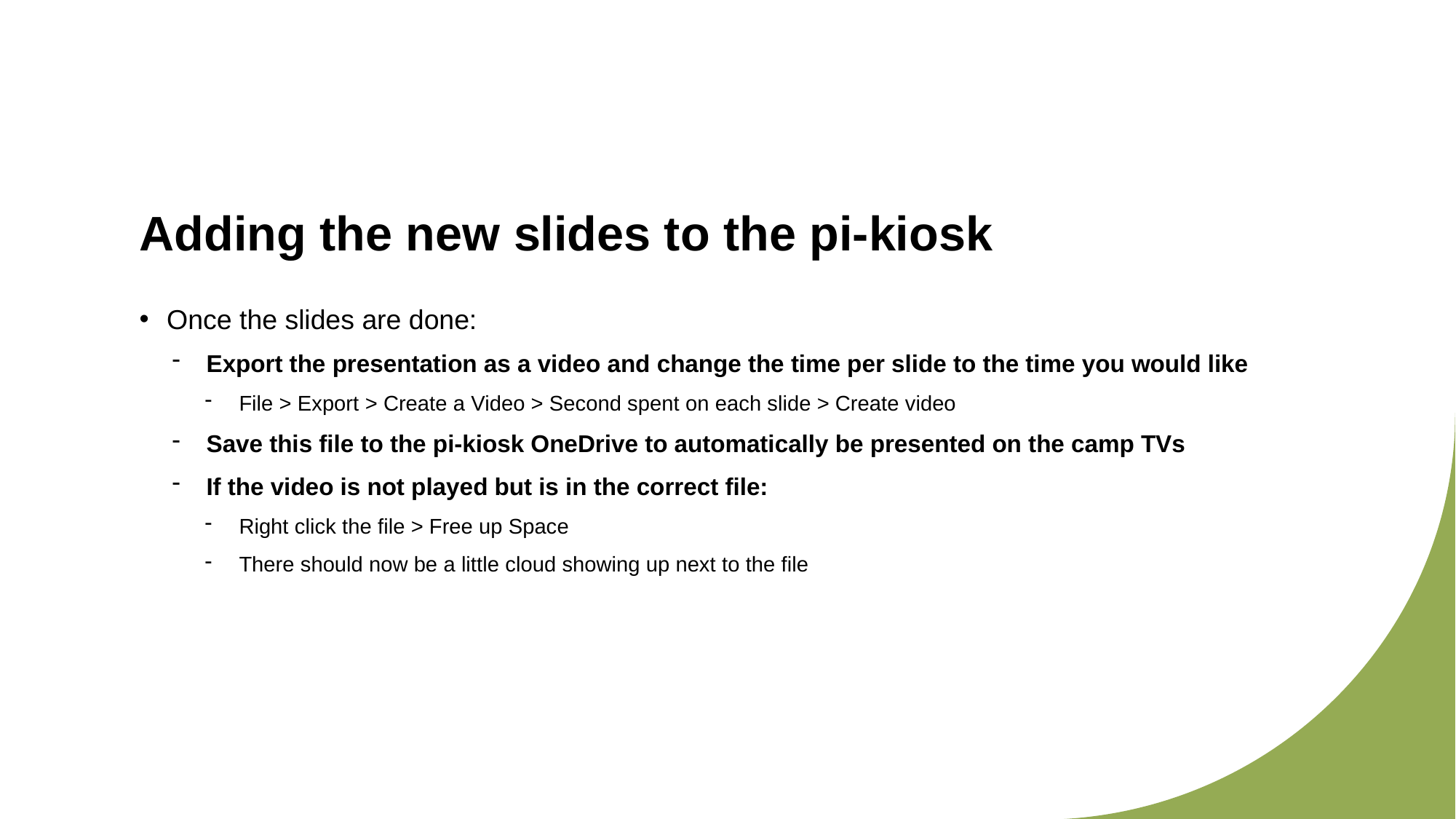

# Adding the new slides to the pi-kiosk
Once the slides are done:
Export the presentation as a video and change the time per slide to the time you would like
File > Export > Create a Video > Second spent on each slide > Create video
Save this file to the pi-kiosk OneDrive to automatically be presented on the camp TVs
If the video is not played but is in the correct file:
Right click the file > Free up Space
There should now be a little cloud showing up next to the file